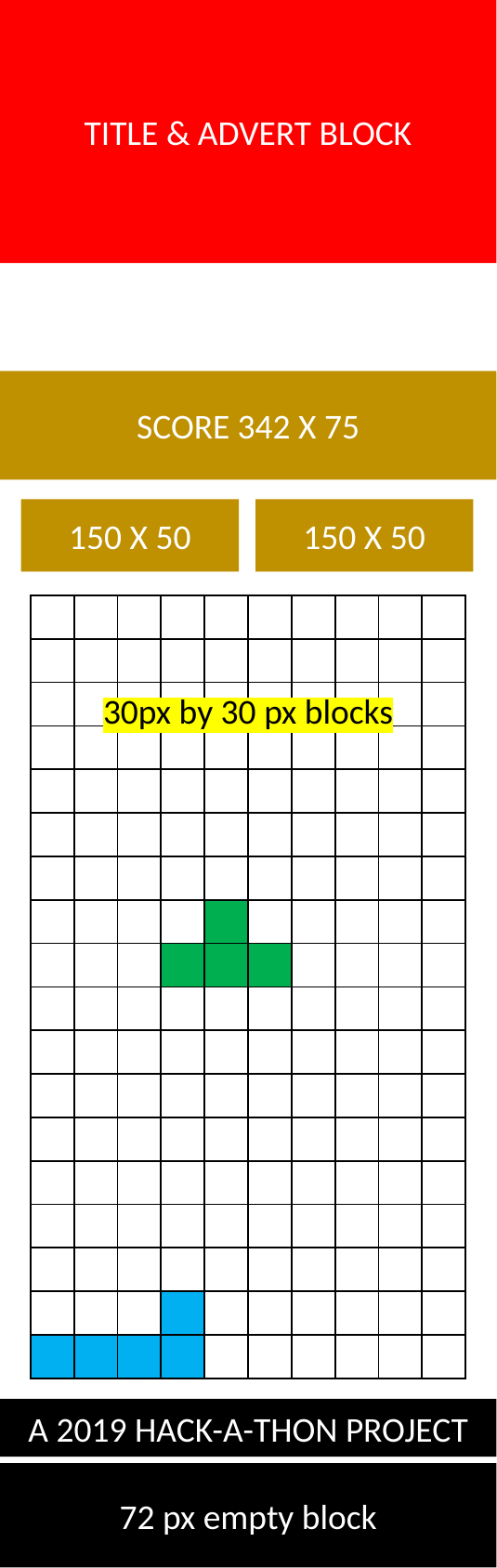

TITLE & ADVERT BLOCK
SCORE 342 X 75
150 X 50
150 X 50
|  |  |  |  |  |  |  |  |  |  |
| --- | --- | --- | --- | --- | --- | --- | --- | --- | --- |
|  |  |  |  |  |  |  |  |  |  |
|  |  |  |  |  |  |  |  |  |  |
|  |  |  |  |  |  |  |  |  |  |
|  |  |  |  |  |  |  |  |  |  |
|  |  |  |  |  |  |  |  |  |  |
|  |  |  |  |  |  |  |  |  |  |
|  |  |  |  |  |  |  |  |  |  |
|  |  |  |  |  |  |  |  |  |  |
|  |  |  |  |  |  |  |  |  |  |
|  |  |  |  |  |  |  |  |  |  |
|  |  |  |  |  |  |  |  |  |  |
|  |  |  |  |  |  |  |  |  |  |
|  |  |  |  |  |  |  |  |  |  |
|  |  |  |  |  |  |  |  |  |  |
|  |  |  |  |  |  |  |  |  |  |
|  |  |  |  |  |  |  |  |  |  |
|  |  |  |  |  |  |  |  |  |  |
30px by 30 px blocks
A 2019 HACK-A-THON PROJECT
72 px empty block